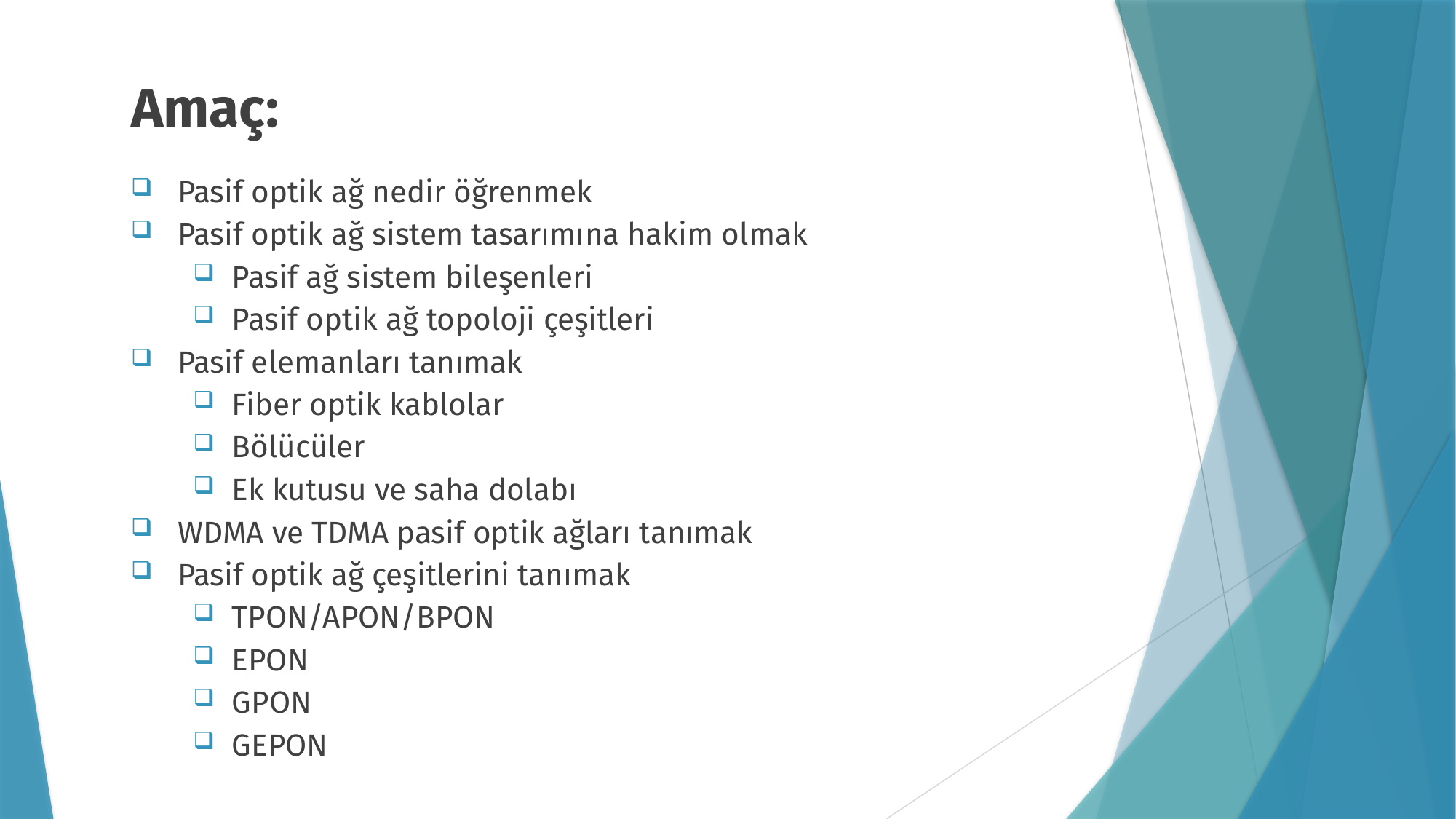

# Amaç:
Pasif optik ağ nedir öğrenmek
Pasif optik ağ sistem tasarımına hakim olmak
Pasif ağ sistem bileşenleri
Pasif optik ağ topoloji çeşitleri
Pasif elemanları tanımak
Fiber optik kablolar
Bölücüler
Ek kutusu ve saha dolabı
WDMA ve TDMA pasif optik ağları tanımak
Pasif optik ağ çeşitlerini tanımak
TPON/APON/BPON
EPON
GPON
GEPON